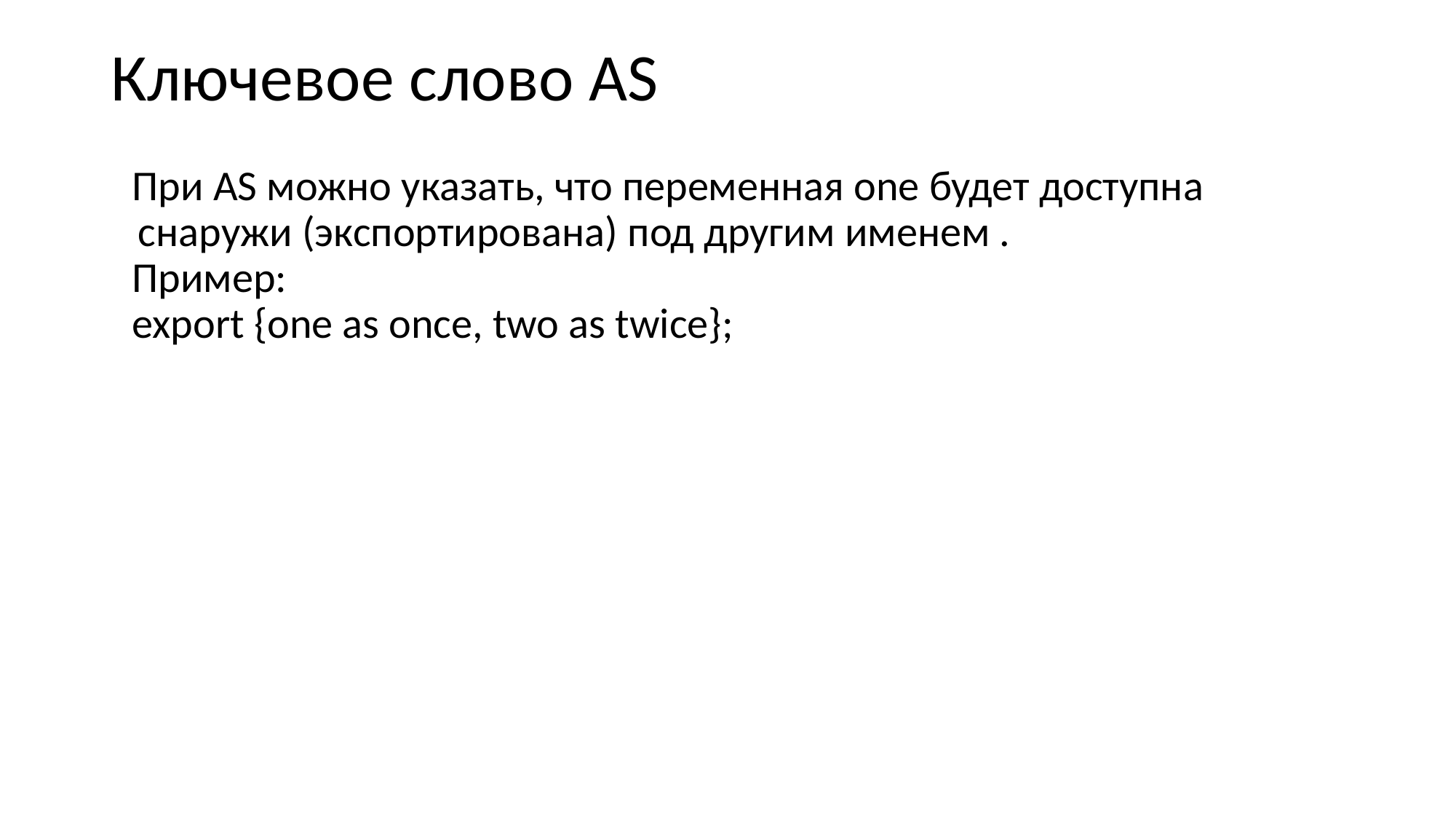

# Ключевое слово AS
При AS можно указать, что переменная one будет доступна снаружи (экспортирована) под другим именем .
Пример:
export {one as once, two as twice};